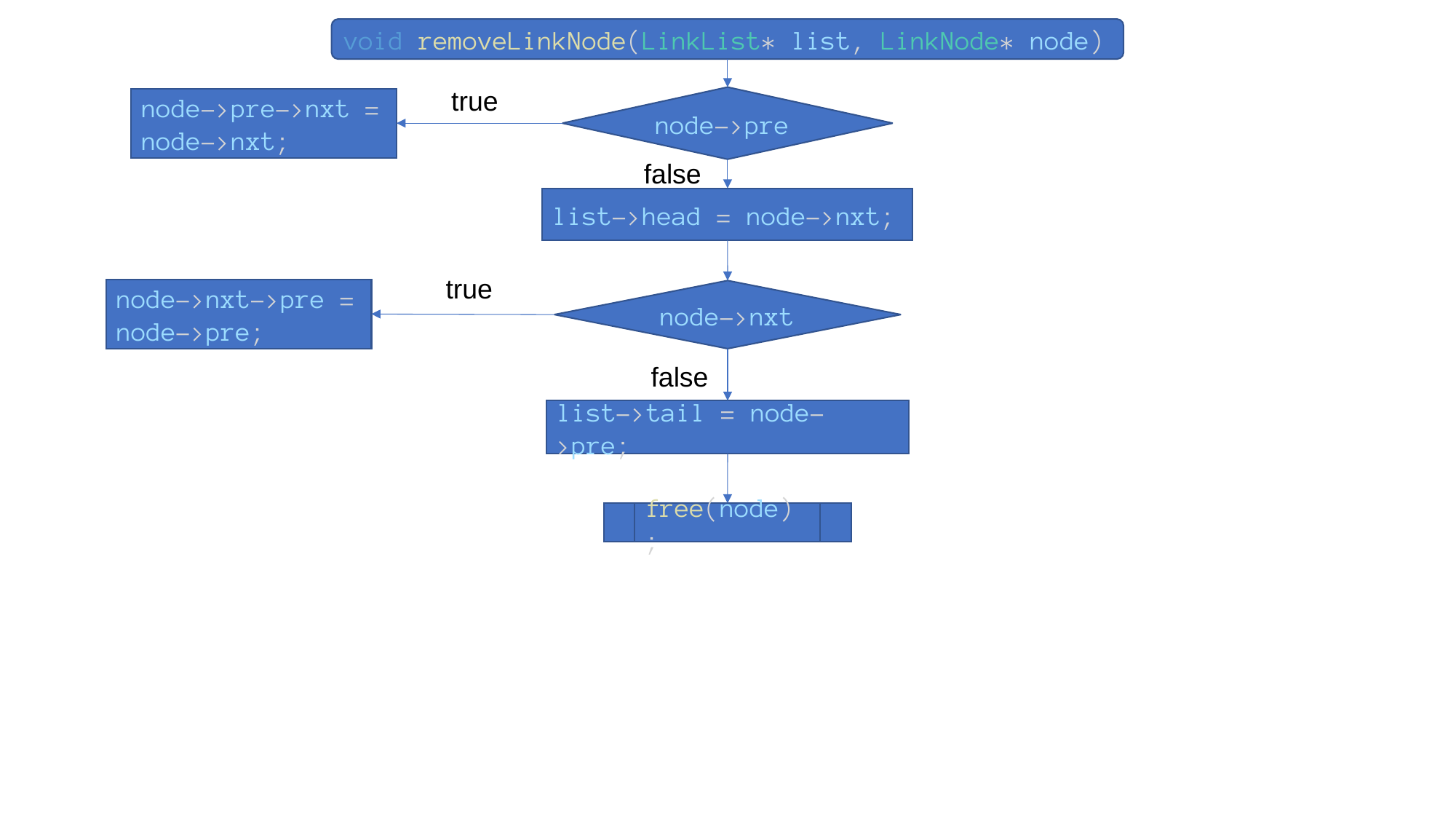

void removeLinkNode(LinkList* list, LinkNode* node)
true
node->pre
node->pre->nxt = node->nxt;
false
list->head = node->nxt;
true
node->nxt->pre = node->pre;
node->nxt
false
list->tail = node->pre;
free(node);